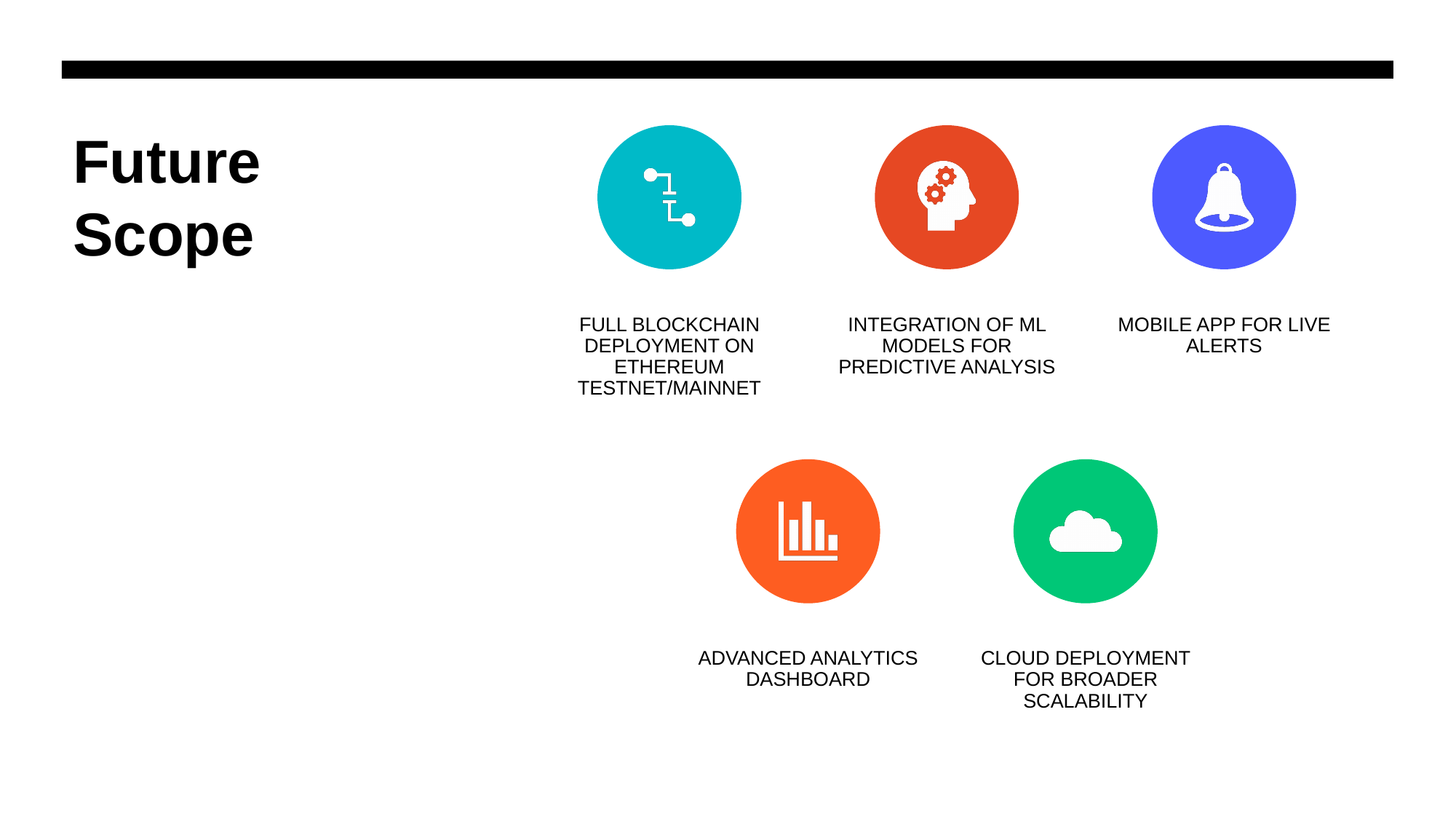

# Future Scope
Full blockchain deployment on Ethereum testnet/mainnet
Integration of ML models for predictive analysis
Mobile app for live alerts
Advanced analytics dashboard
Cloud deployment for broader scalability